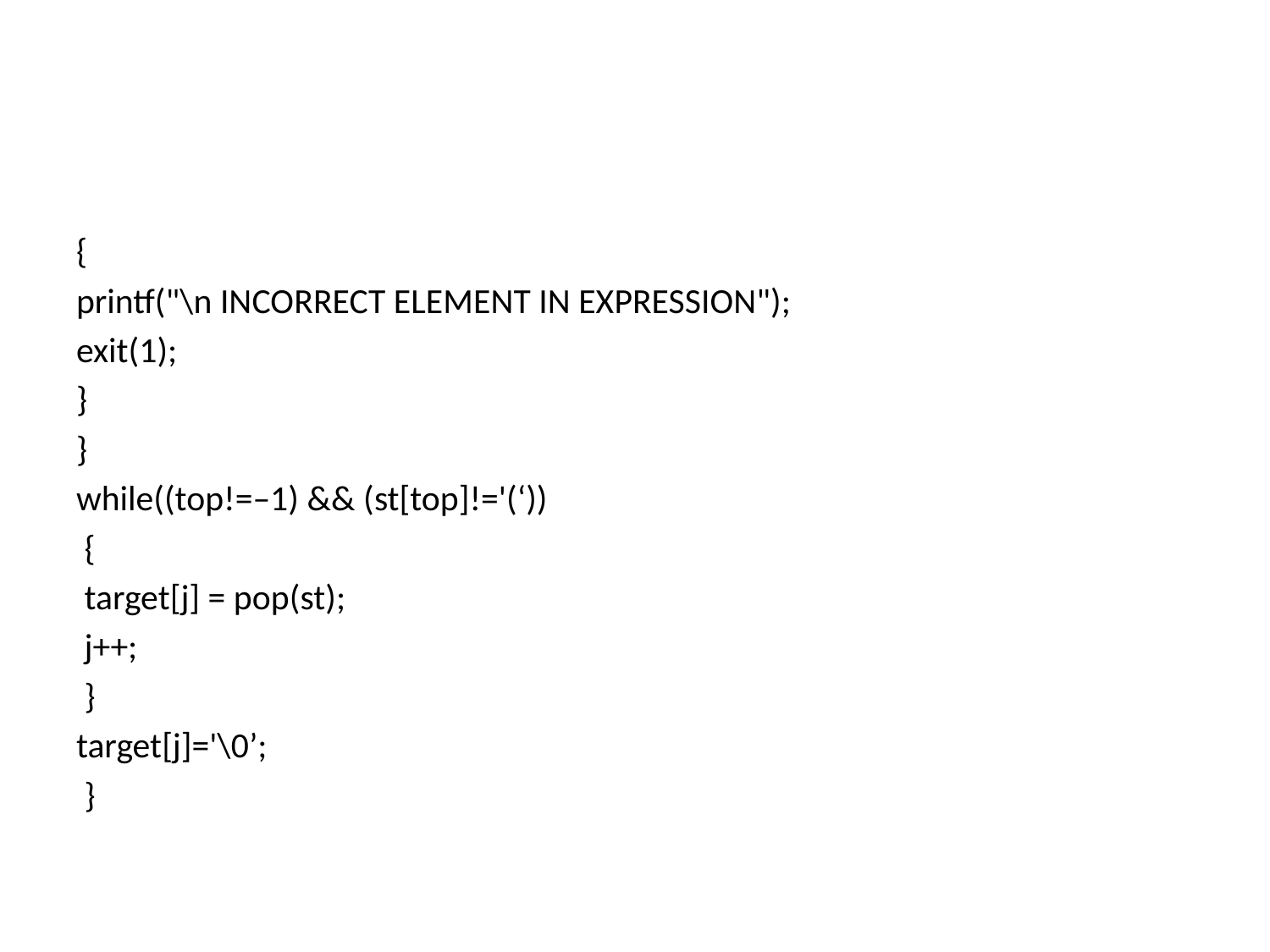

#
{
printf("\n INCORRECT ELEMENT IN EXPRESSION");
exit(1);
}
}
while((top!=–1) && (st[top]!='(‘))
 {
 target[j] = pop(st);
 j++;
 }
target[j]='\0’;
 }